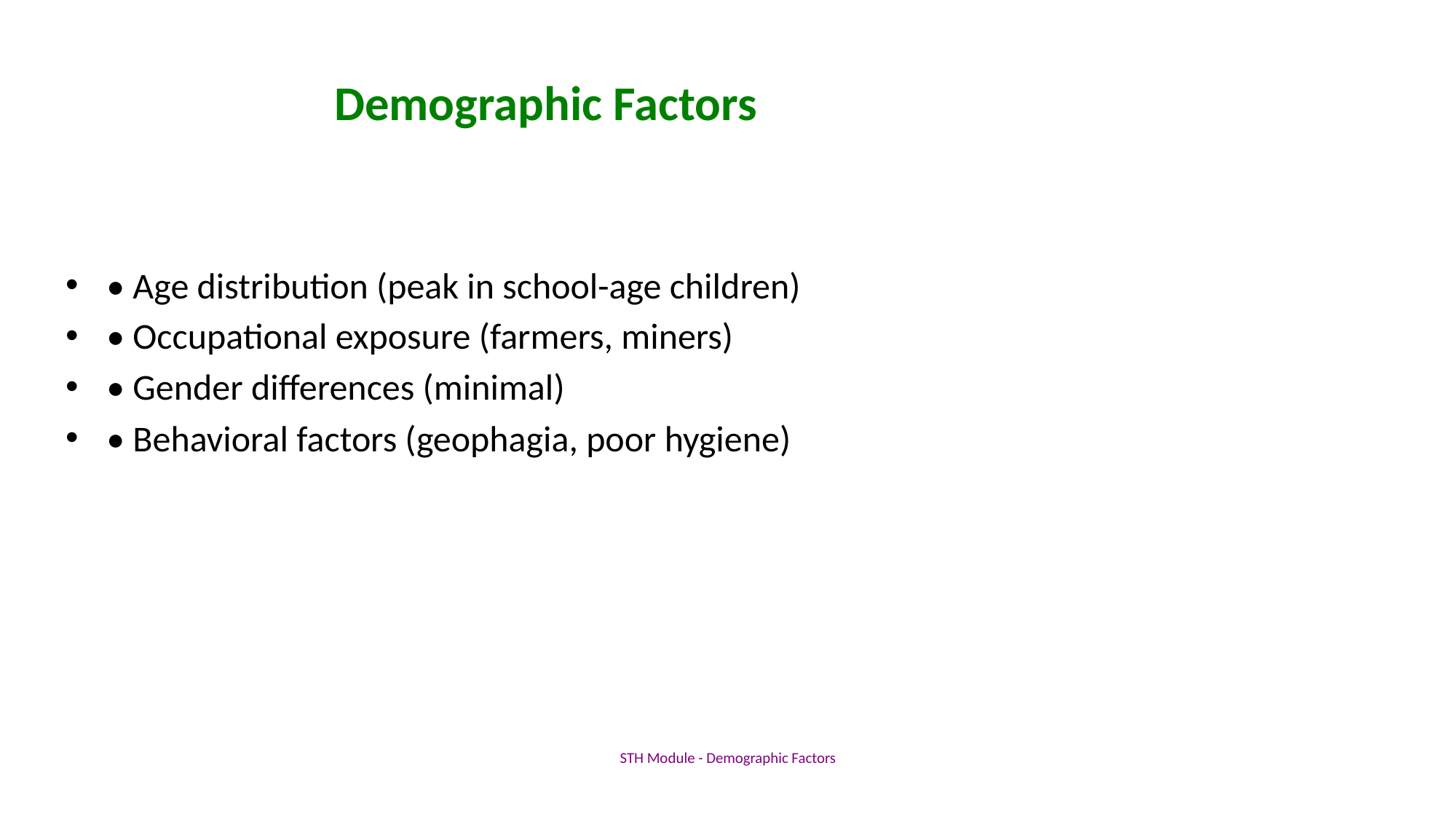

# Demographic Factors

• Age distribution (peak in school-age children)
• Occupational exposure (farmers, miners)
• Gender differences (minimal)
• Behavioral factors (geophagia, poor hygiene)
STH Module - Demographic Factors